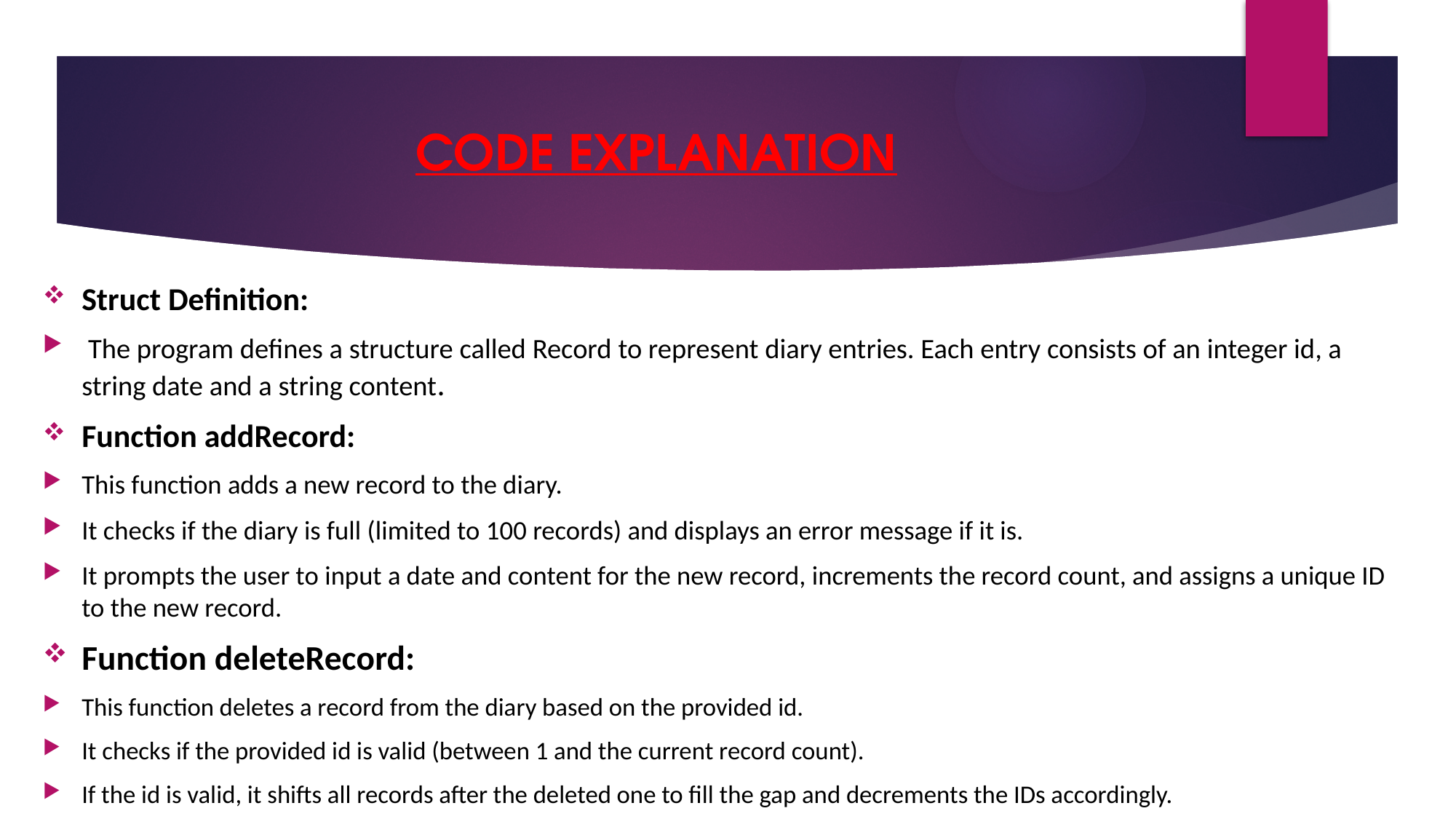

# CODE EXPLANATION
Struct Definition:
 The program defines a structure called Record to represent diary entries. Each entry consists of an integer id, a string date and a string content.
Function addRecord:
This function adds a new record to the diary.
It checks if the diary is full (limited to 100 records) and displays an error message if it is.
It prompts the user to input a date and content for the new record, increments the record count, and assigns a unique ID to the new record.
Function deleteRecord:
This function deletes a record from the diary based on the provided id.
It checks if the provided id is valid (between 1 and the current record count).
If the id is valid, it shifts all records after the deleted one to fill the gap and decrements the IDs accordingly.